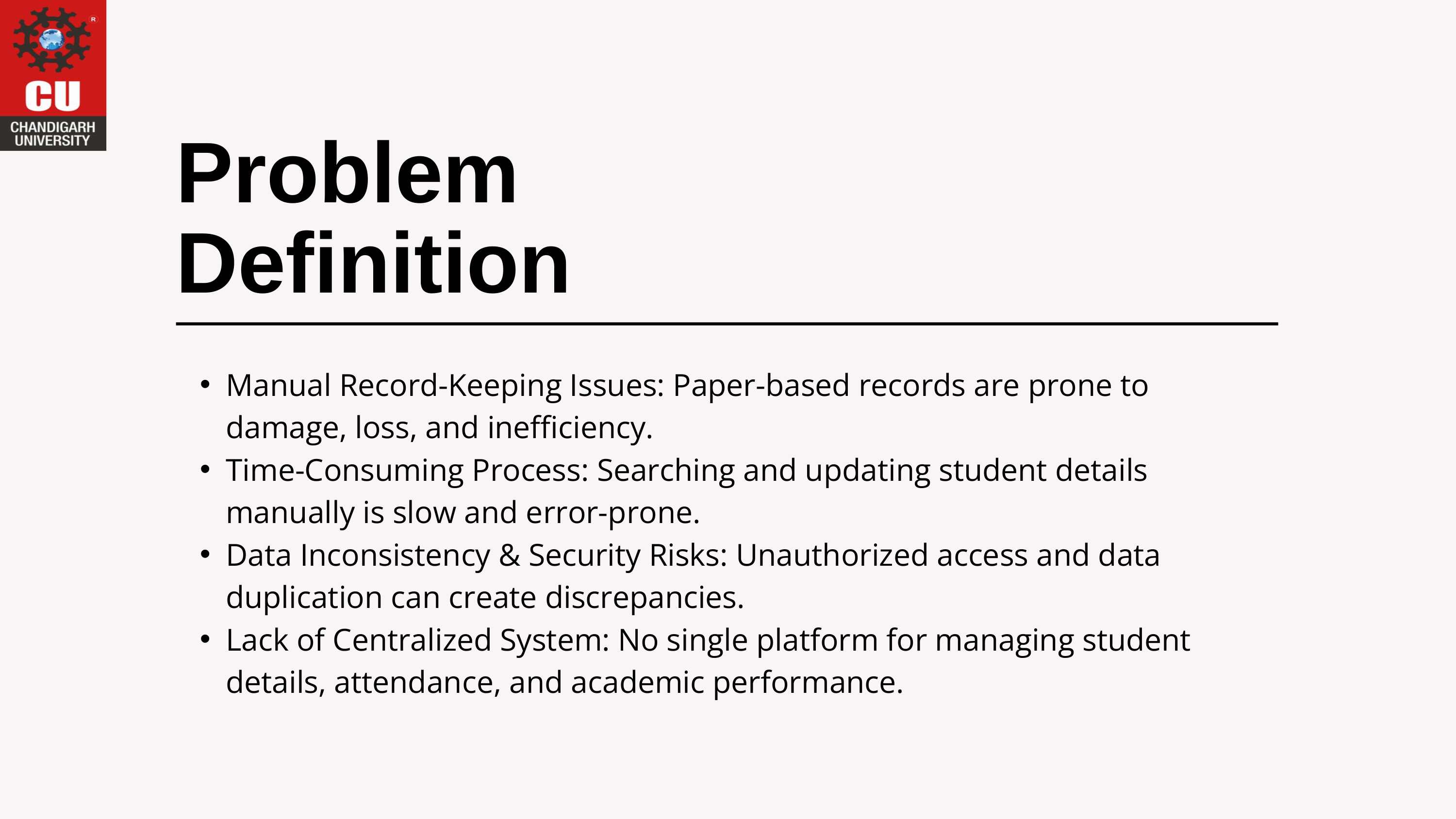

Problem Definition

Manual Record-Keeping Issues: Paper-based records are prone to damage, loss, and inefficiency.
Time-Consuming Process: Searching and updating student details manually is slow and error-prone.
Data Inconsistency & Security Risks: Unauthorized access and data duplication can create discrepancies.
Lack of Centralized System: No single platform for managing student details, attendance, and academic performance.